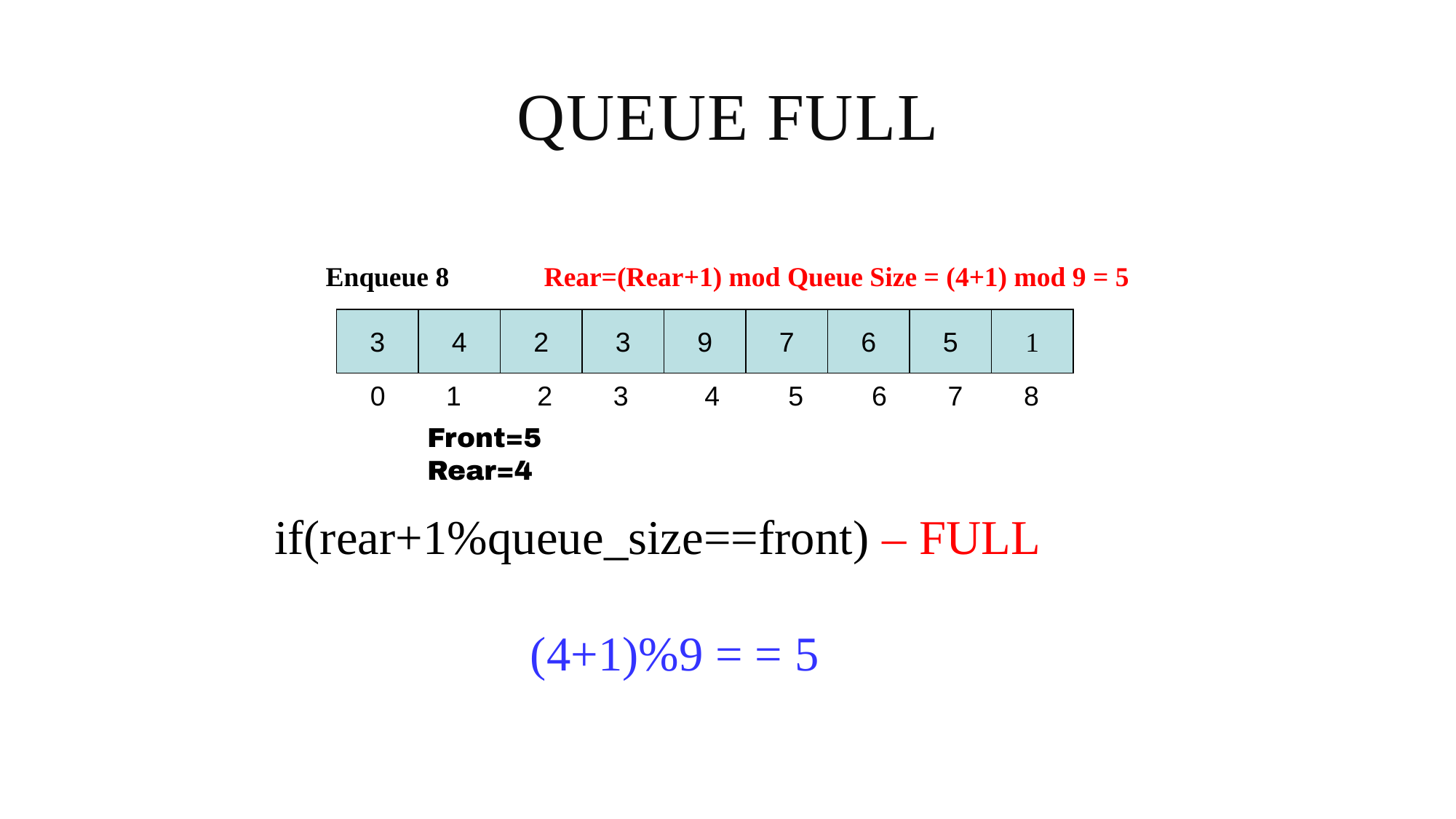

# Queue Full

Enqueue 8	Rear=(Rear+1) mod Queue Size = (4+1) mod 9 = 5
3
4
2
3
9
7
6
5
1
   0        1          2        3          4         5         6        7        8
Front=5
Rear=4
if(rear+1%queue_size==front) – FULL

                     (4+1)%9 = = 5